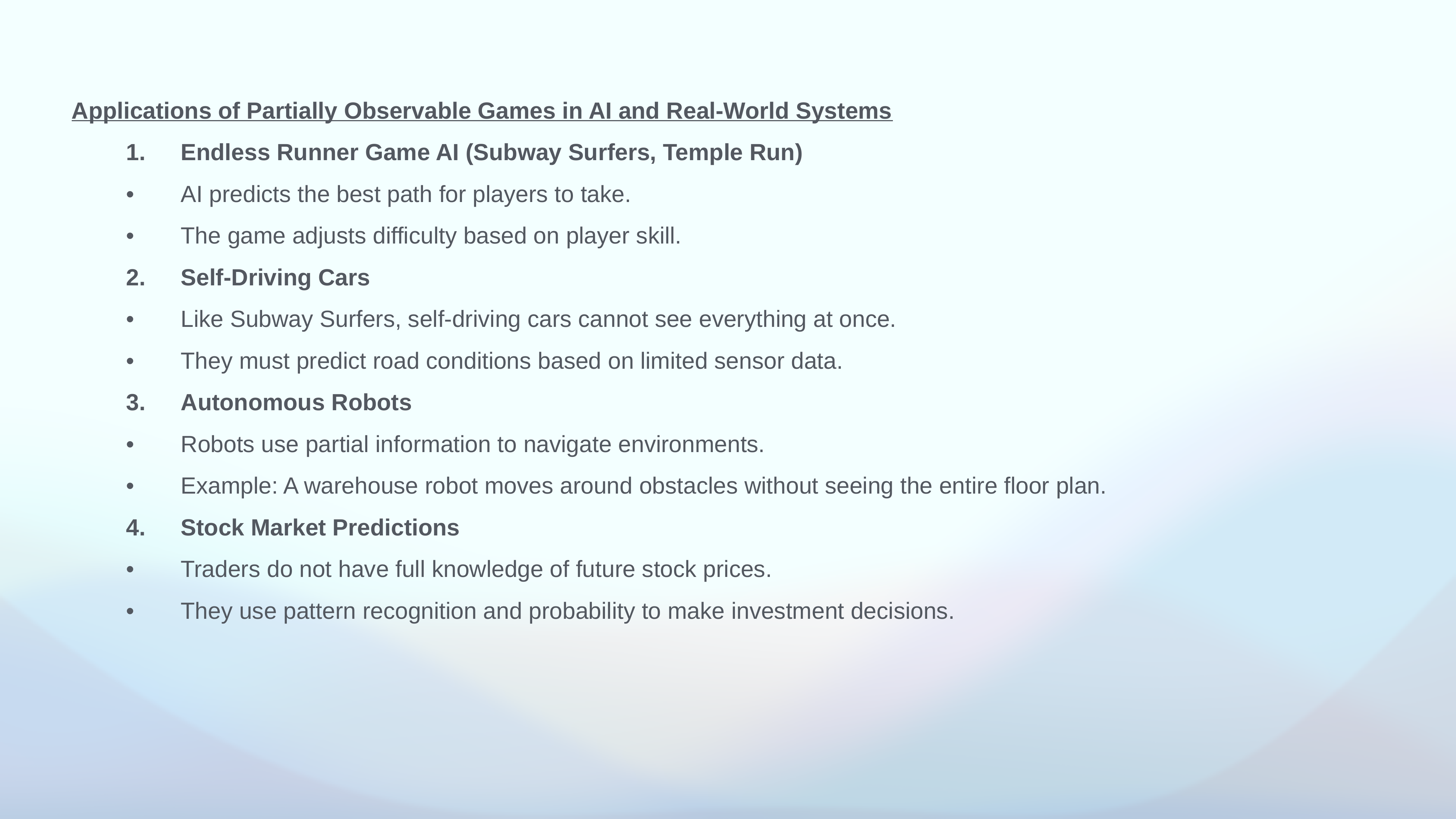

Applications of Partially Observable Games in AI and Real-World Systems
	1.	Endless Runner Game AI (Subway Surfers, Temple Run)
	•	AI predicts the best path for players to take.
	•	The game adjusts difficulty based on player skill.
	2.	Self-Driving Cars
	•	Like Subway Surfers, self-driving cars cannot see everything at once.
	•	They must predict road conditions based on limited sensor data.
	3.	Autonomous Robots
	•	Robots use partial information to navigate environments.
	•	Example: A warehouse robot moves around obstacles without seeing the entire floor plan.
	4.	Stock Market Predictions
	•	Traders do not have full knowledge of future stock prices.
	•	They use pattern recognition and probability to make investment decisions.